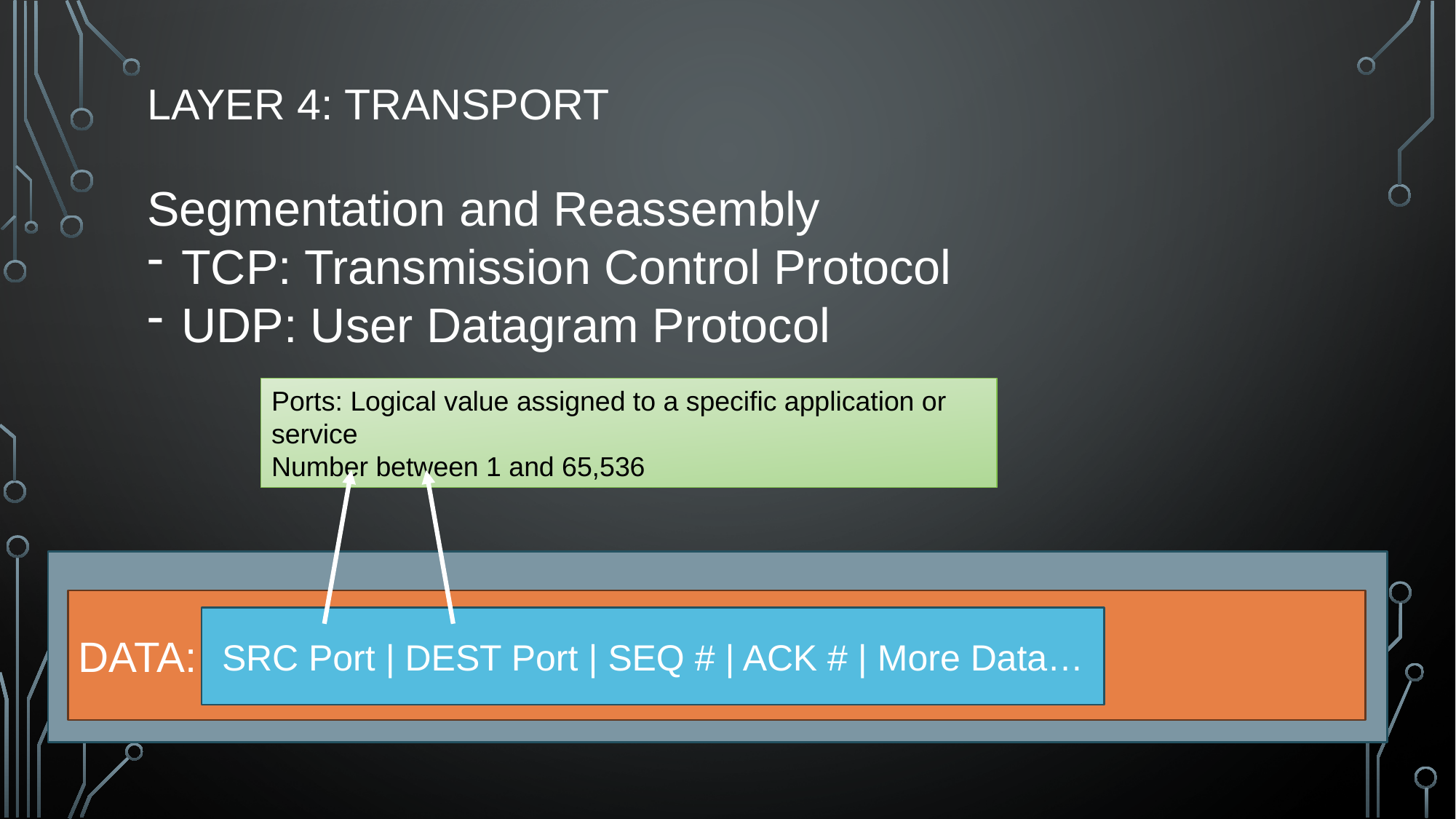

# Layer 4: Transport
Segmentation and Reassembly
TCP: Transmission Control Protocol
UDP: User Datagram Protocol
Ports: Logical value assigned to a specific application or service
Number between 1 and 65,536

DATA:
SRC Port | DEST Port | SEQ # | ACK # | More Data…